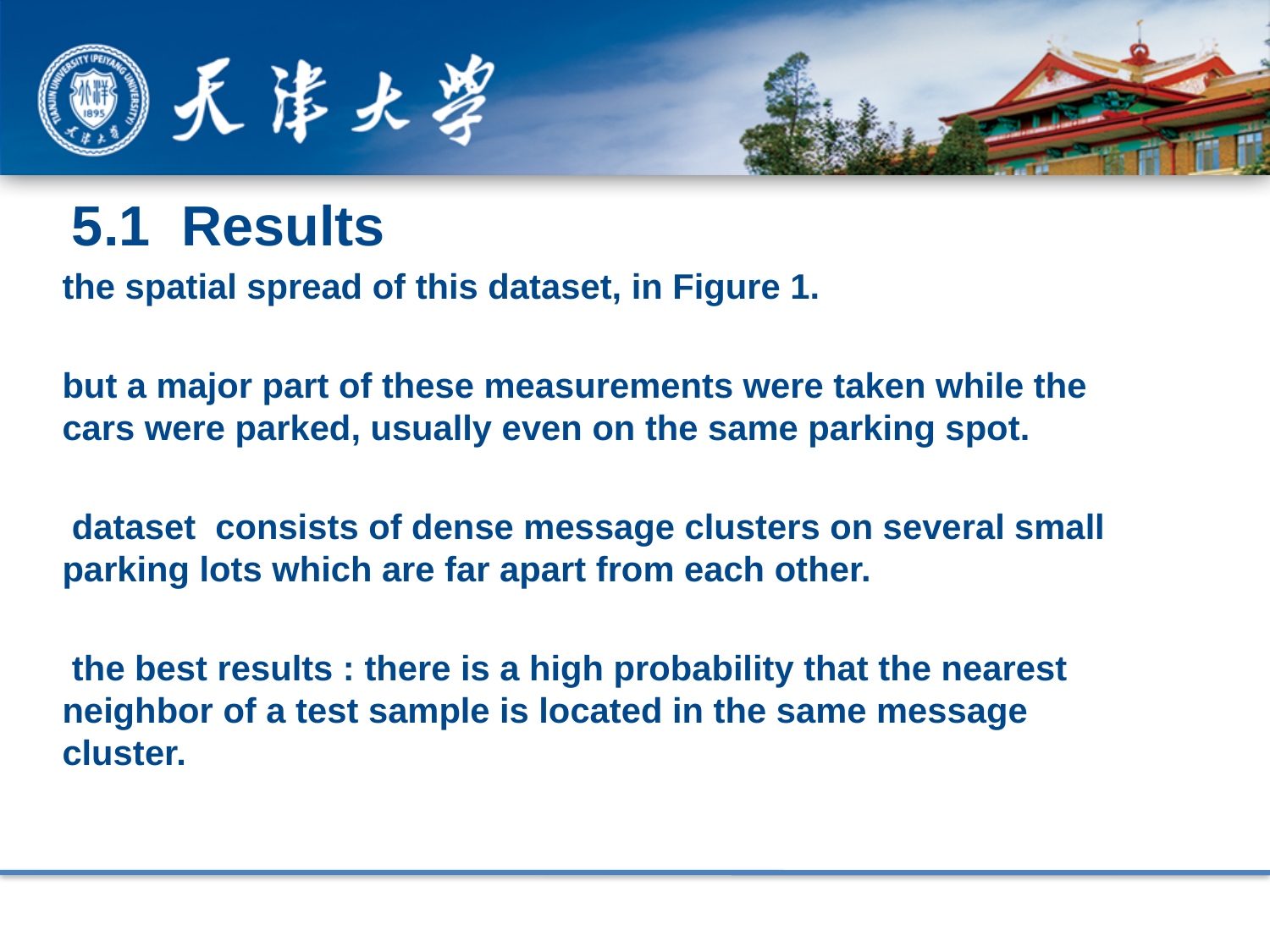

5.1  Results
the spatial spread of this dataset, in Figure 1.

but a major part of these measurements were taken while the cars were parked, usually even on the same parking spot.

 dataset  consists of dense message clusters on several small parking lots which are far apart from each other.

 the best results : there is a high probability that the nearest neighbor of a test sample is located in the same message cluster.